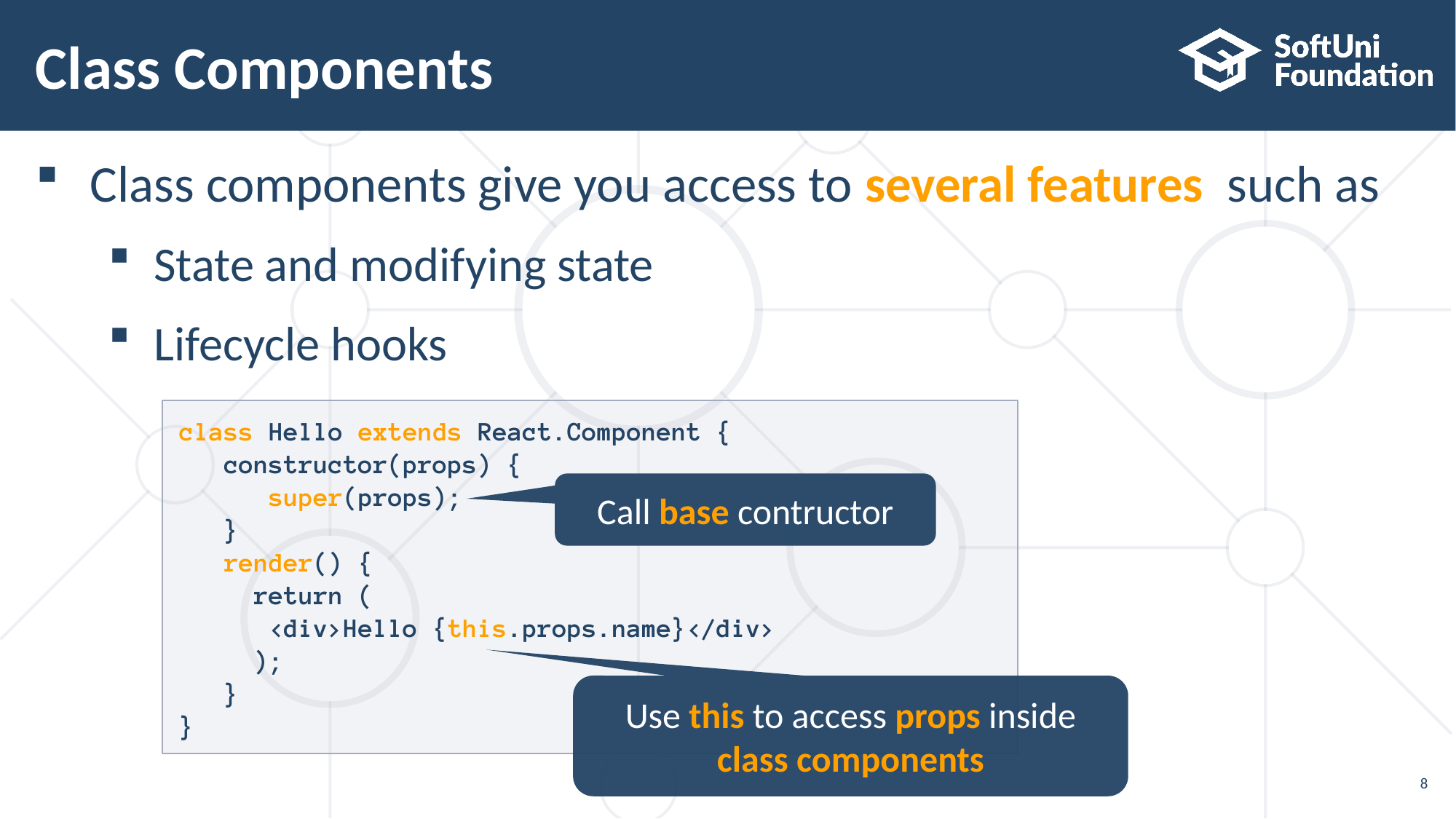

# Class Components
Class components give you access to several features  such as
State and modifying state
Lifecycle hooks
class Hello extends React.Component {
   constructor(props) {
      super(props);
   }
   render() {
     return (
      <div>Hello {this.props.name}</div>
     );
   }
}
Call base contructor
Use this to access props inside class components
8